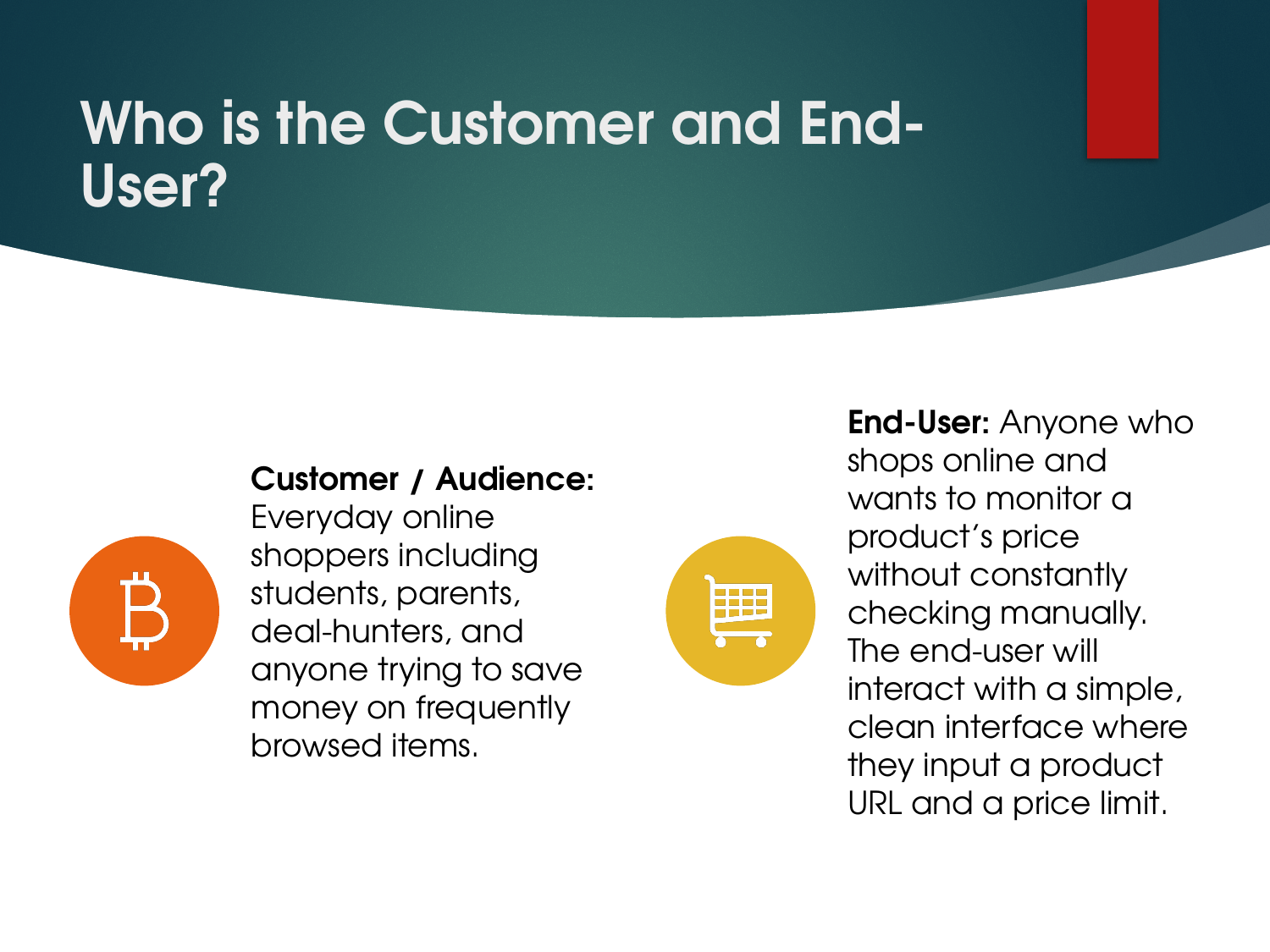

# Who is the Customer and End-User?

Customer / Audience: Everyday online shoppers including students, parents, deal-hunters, and anyone trying to save money on frequently browsed items.
End-User: Anyone who shops online and wants to monitor a product’s price without constantly checking manually. The end-user will interact with a simple, clean interface where they input a product URL and a price limit.